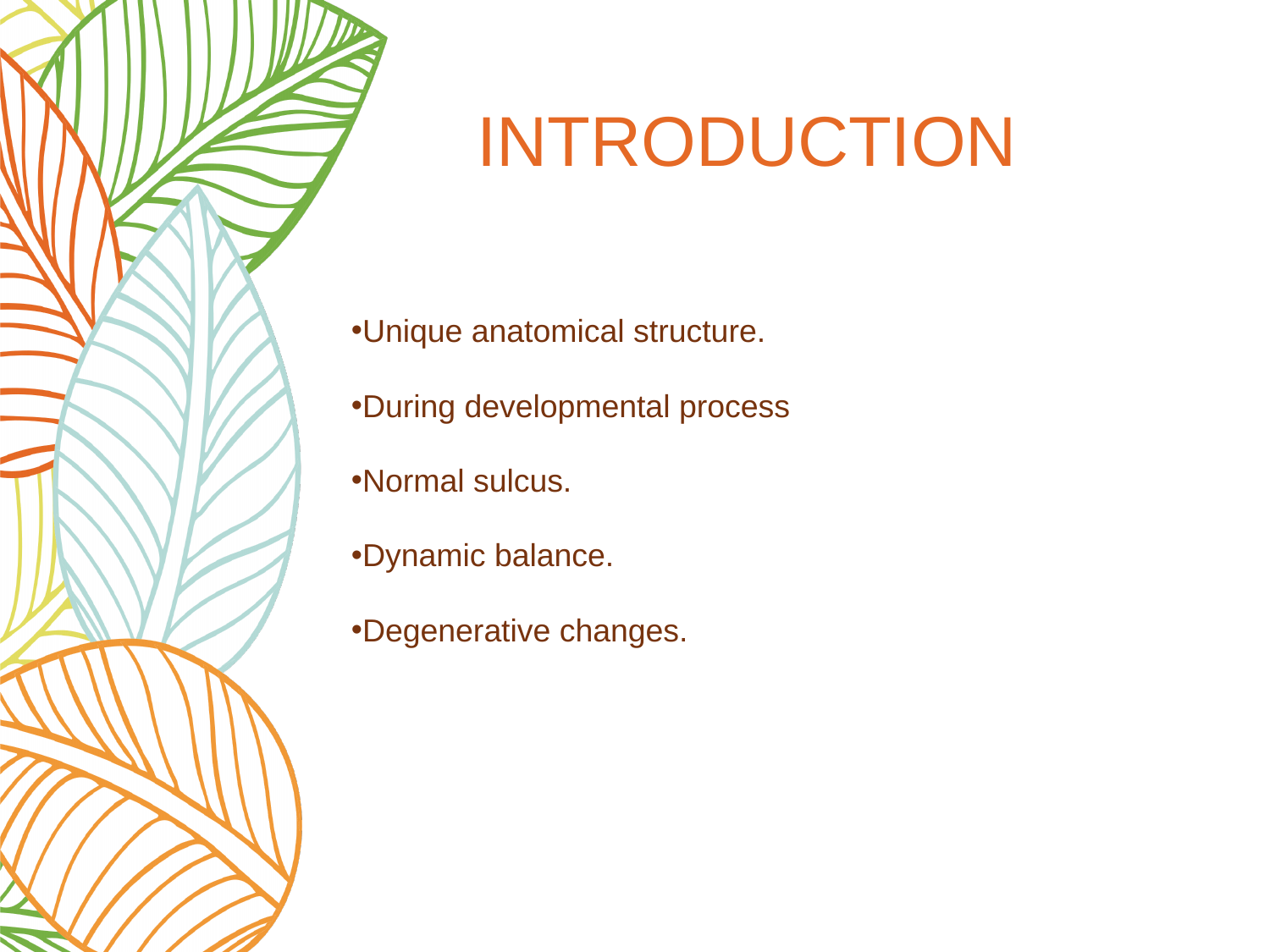

# INTRODUCTION
Unique anatomical structure.
During developmental process
Normal sulcus.
Dynamic balance.
Degenerative changes.